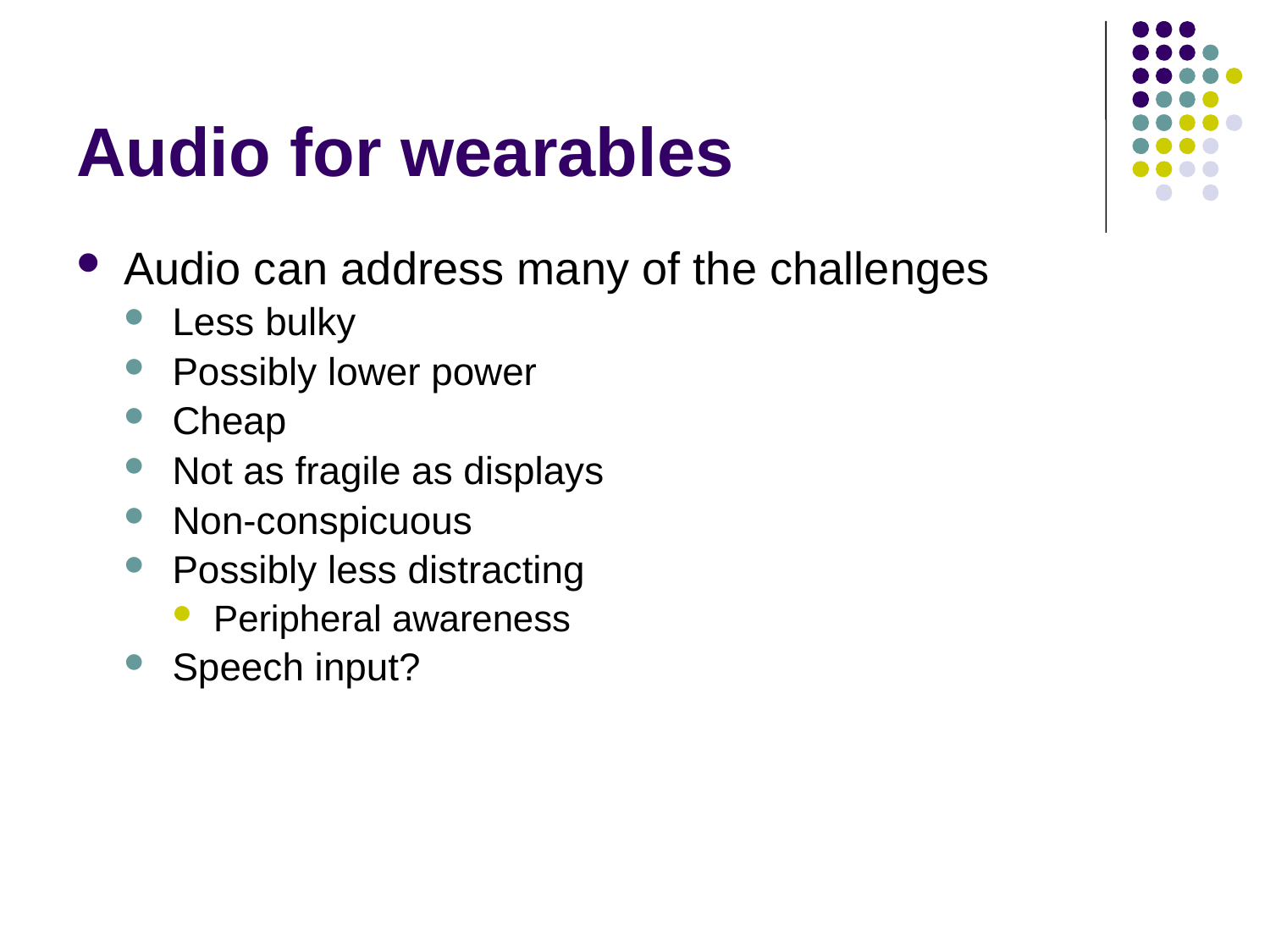

# Audio for wearables
Audio can address many of the challenges
Less bulky
Possibly lower power
Cheap
Not as fragile as displays
Non-conspicuous
Possibly less distracting
Peripheral awareness
Speech input?